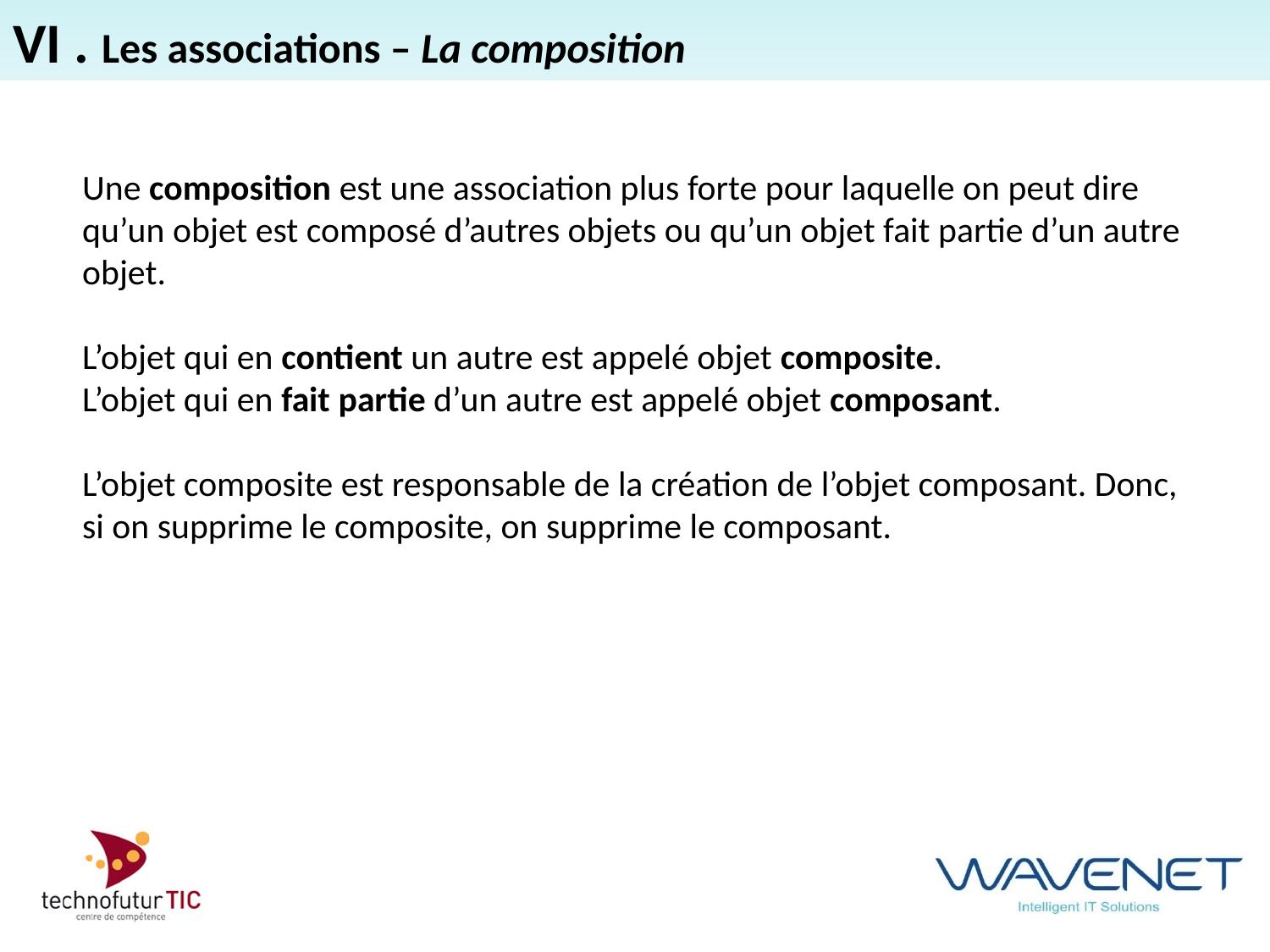

VI . Les associations – La composition
Une composition est une association plus forte pour laquelle on peut dire qu’un objet est composé d’autres objets ou qu’un objet fait partie d’un autre objet.

L’objet qui en contient un autre est appelé objet composite.
L’objet qui en fait partie d’un autre est appelé objet composant.

L’objet composite est responsable de la création de l’objet composant. Donc, si on supprime le composite, on supprime le composant.

freiner